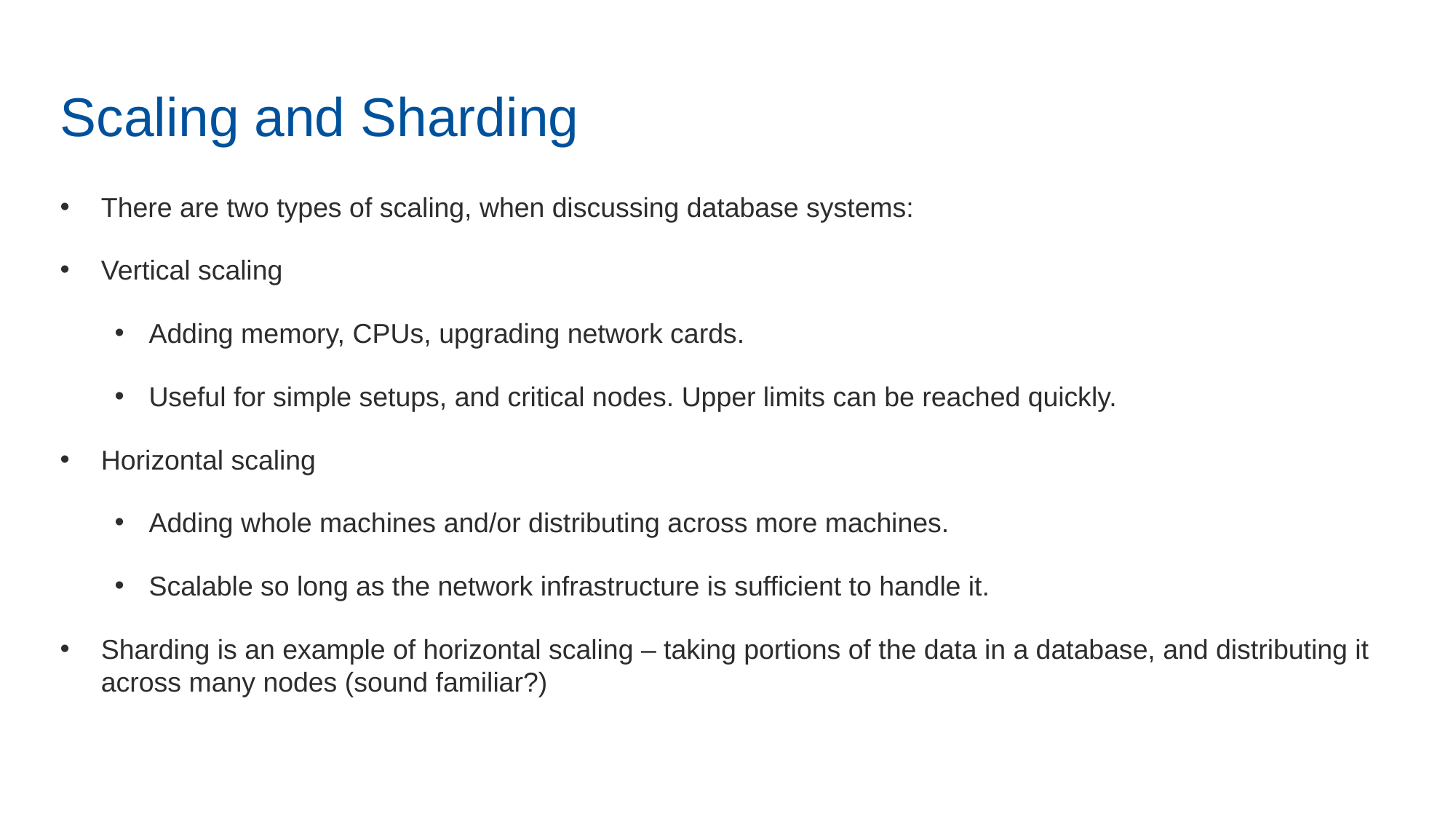

Scaling and Sharding
There are two types of scaling, when discussing database systems:
Vertical scaling
Adding memory, CPUs, upgrading network cards.
Useful for simple setups, and critical nodes. Upper limits can be reached quickly.
Horizontal scaling
Adding whole machines and/or distributing across more machines.
Scalable so long as the network infrastructure is sufficient to handle it.
Sharding is an example of horizontal scaling – taking portions of the data in a database, and distributing it across many nodes (sound familiar?)